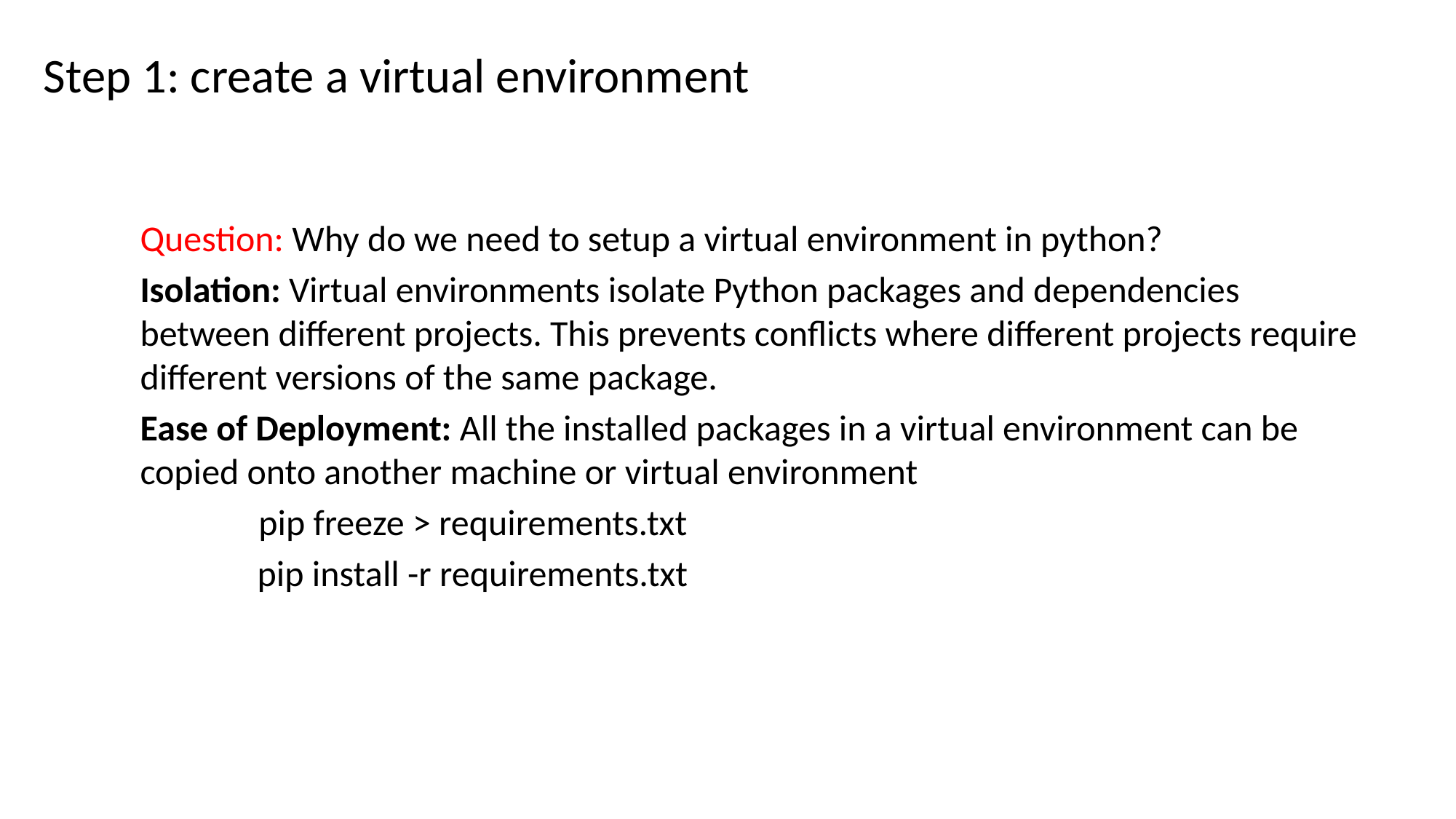

Step 1: create a virtual environment
Question: Why do we need to setup a virtual environment in python?
Isolation: Virtual environments isolate Python packages and dependencies between different projects. This prevents conflicts where different projects require different versions of the same package.
Ease of Deployment: All the installed packages in a virtual environment can be copied onto another machine or virtual environment
	 pip freeze > requirements.txt
	 pip install -r requirements.txt